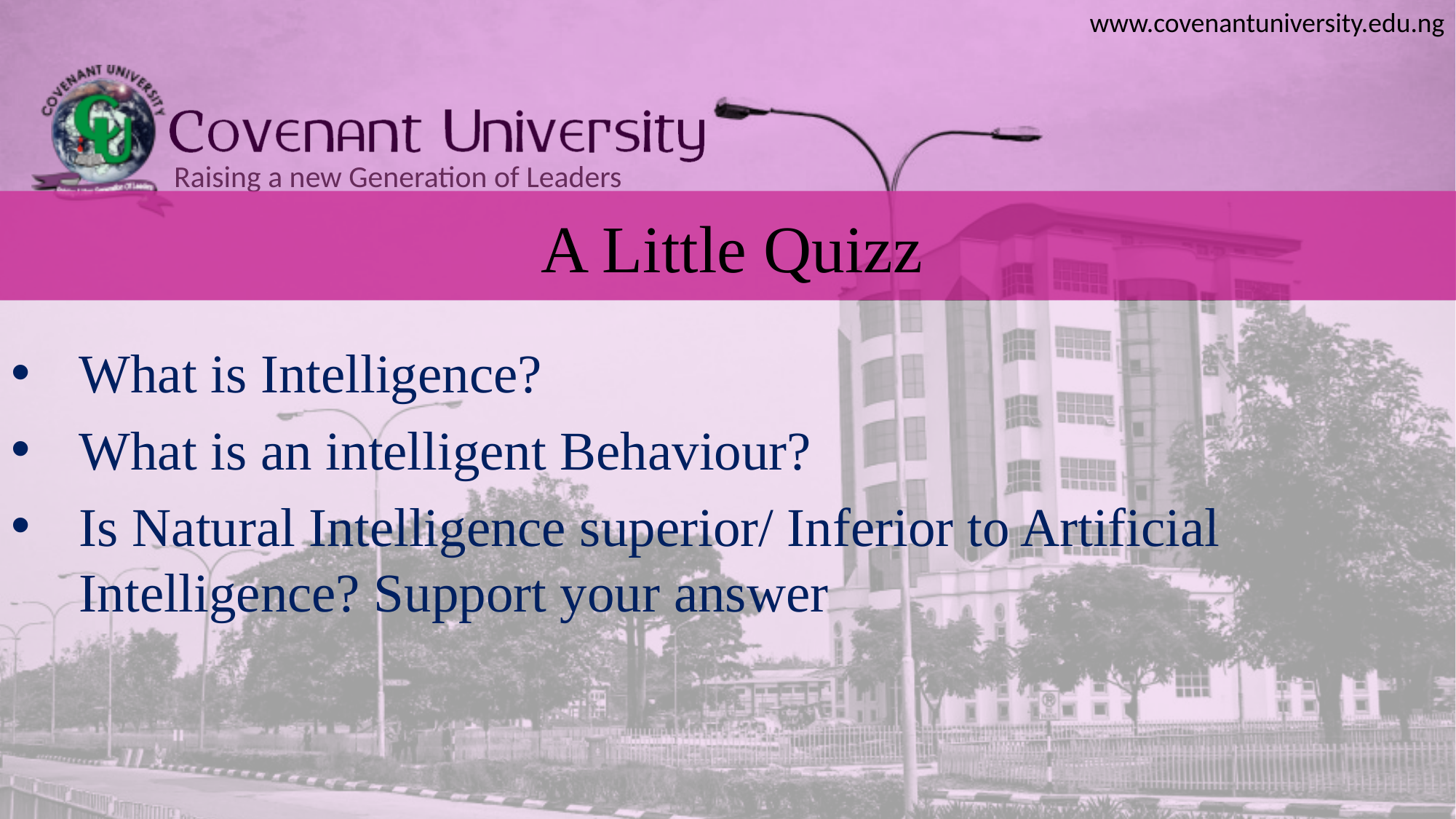

# A Little Quizz

What is Intelligence?
What is an intelligent Behaviour?
Is Natural Intelligence superior/ Inferior to Artificial Intelligence? Support your answer